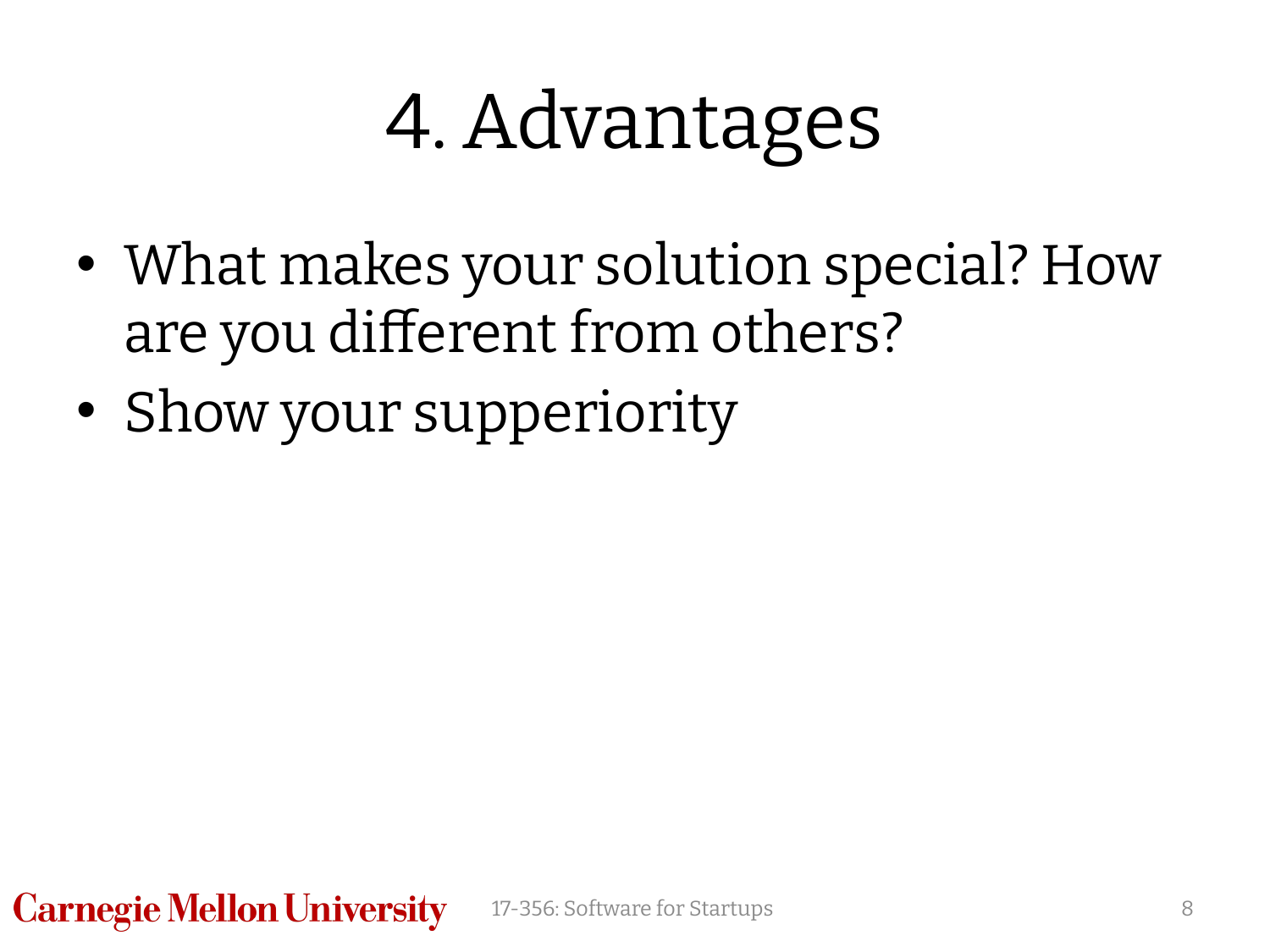

# 4. Advantages
What makes your solution special? How are you different from others?
Show your supperiority

17-356: Software for Startups
8